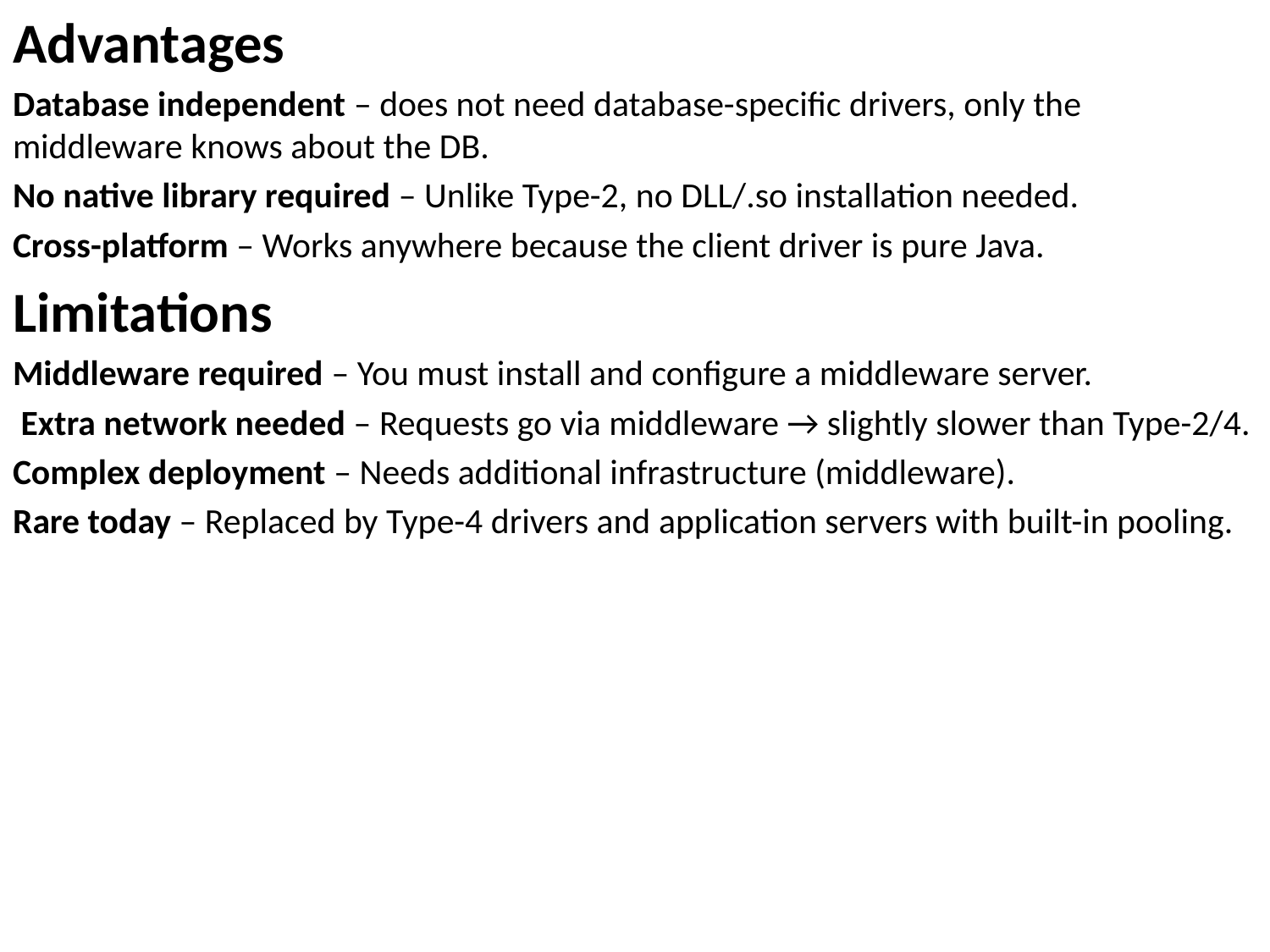

Advantages
Database independent – does not need database-specific drivers, only the middleware knows about the DB.
No native library required – Unlike Type-2, no DLL/.so installation needed.
Cross-platform – Works anywhere because the client driver is pure Java.
Limitations
Middleware required – You must install and configure a middleware server.
 Extra network needed – Requests go via middleware → slightly slower than Type-2/4.
Complex deployment – Needs additional infrastructure (middleware).
Rare today – Replaced by Type-4 drivers and application servers with built-in pooling.